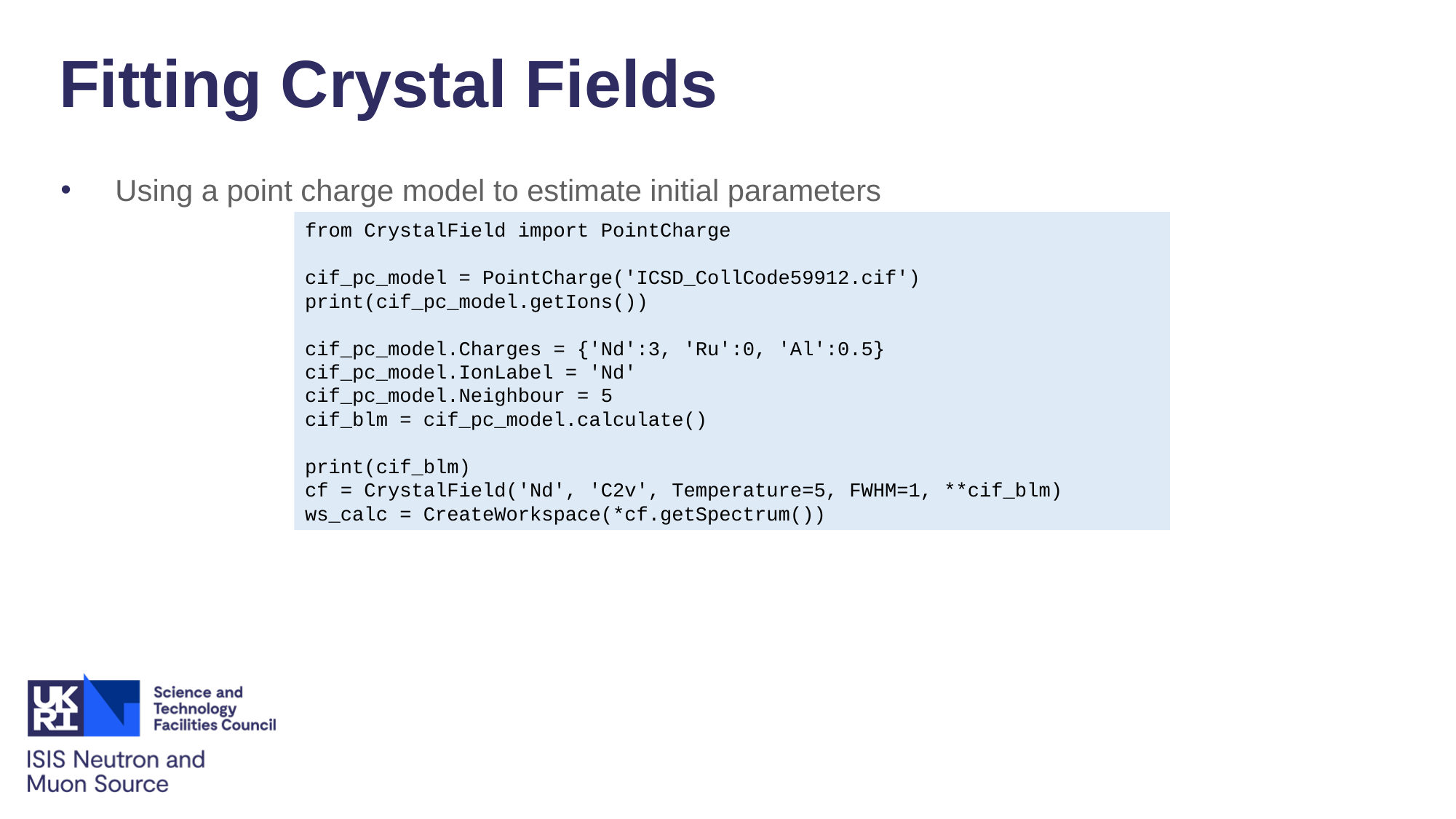

# Fitting Crystal Fields
Using a point charge model to estimate initial parameters

from CrystalField import PointCharge

cif_pc_model = PointCharge('ICSD_CollCode59912.cif')
print(cif_pc_model.getIons())

cif_pc_model.Charges = {'Nd':3, 'Ru':0, 'Al':0.5}
cif_pc_model.IonLabel = 'Nd'
cif_pc_model.Neighbour = 5
cif_blm = cif_pc_model.calculate()

print(cif_blm)
cf = CrystalField('Nd', 'C2v', Temperature=5, FWHM=1, **cif_blm)
ws_calc = CreateWorkspace(*cf.getSpectrum())